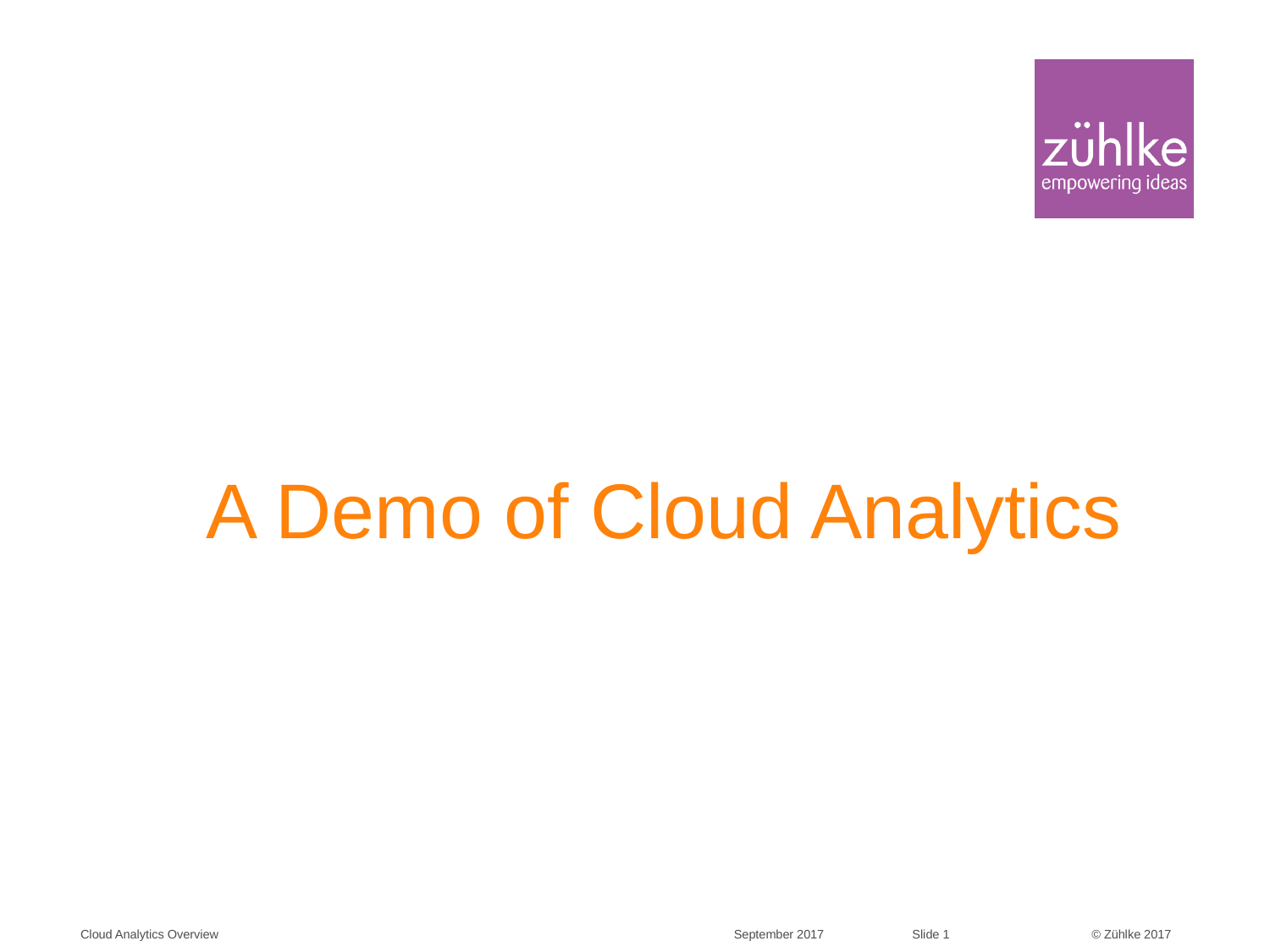

# A Demo of Cloud Analytics
Cloud Analytics Overview
September 2017
Slide 1